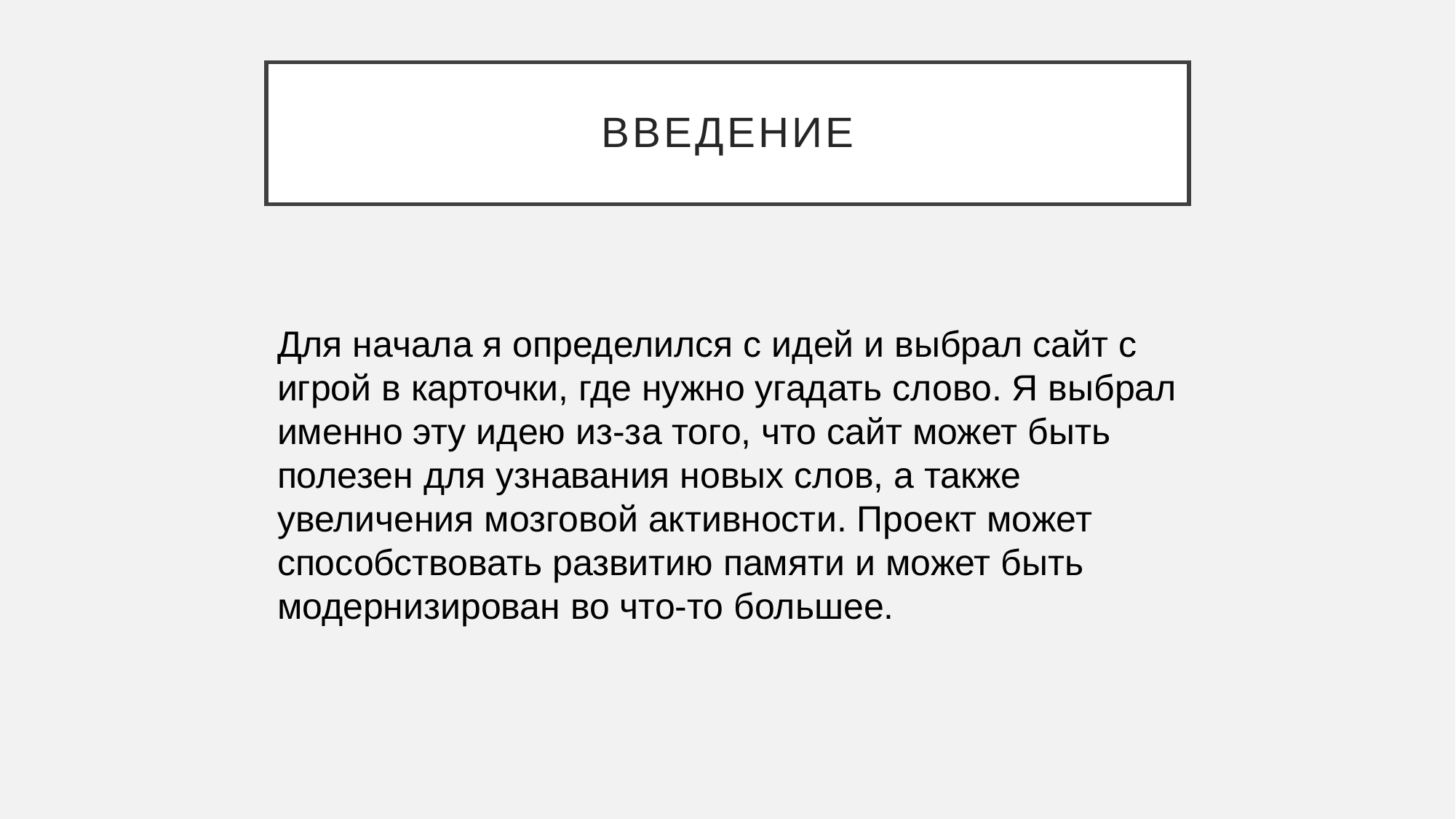

# введение
Для начала я определился с идей и выбрал сайт с игрой в карточки, где нужно угадать слово. Я выбрал именно эту идею из-за того, что сайт может быть полезен для узнавания новых слов, а также увеличения мозговой активности. Проект может способствовать развитию памяти и может быть модернизирован во что-то большее.